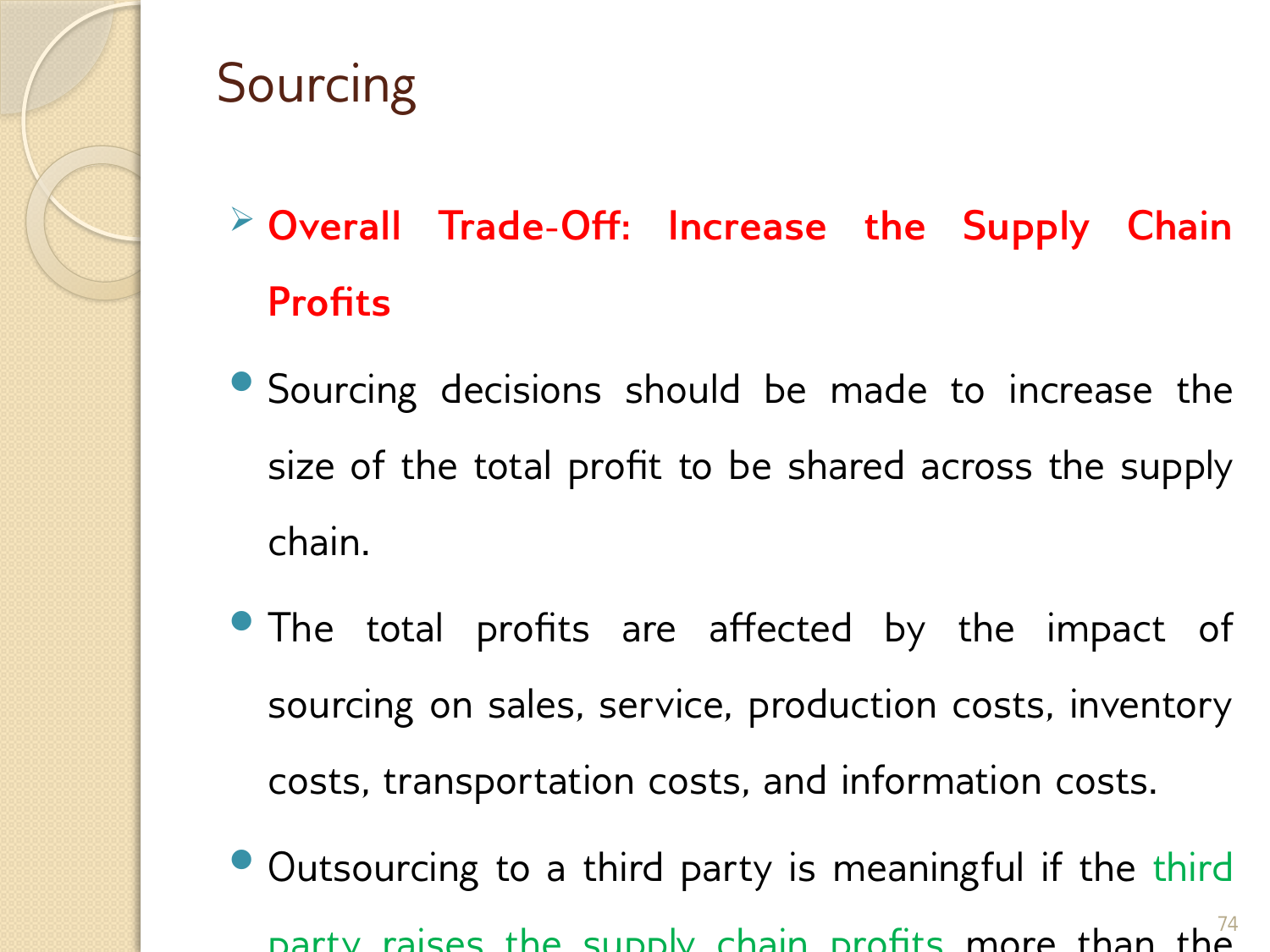

# Sourcing
Overall Trade-Off: Increase the Supply Chain Profits
Sourcing decisions should be made to increase the size of the total profit to be shared across the supply chain.
The total profits are affected by the impact of sourcing on sales, service, production costs, inventory costs, transportation costs, and information costs.
Outsourcing to a third party is meaningful if the third party raises the supply chain profits more than the firm can by its own.

74